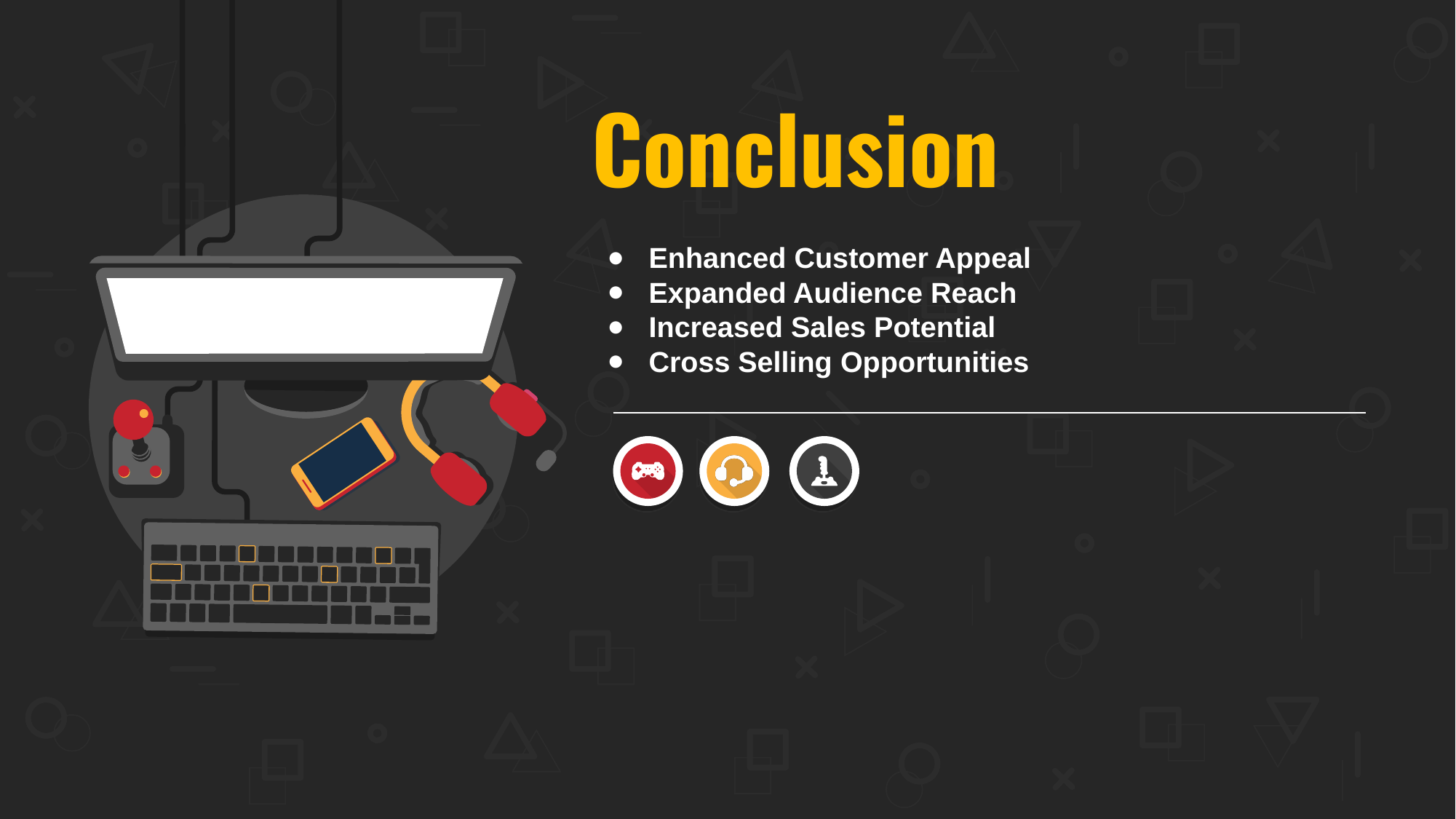

# Conclusion
Enhanced Customer Appeal
Expanded Audience Reach
Increased Sales Potential
Cross Selling Opportunities